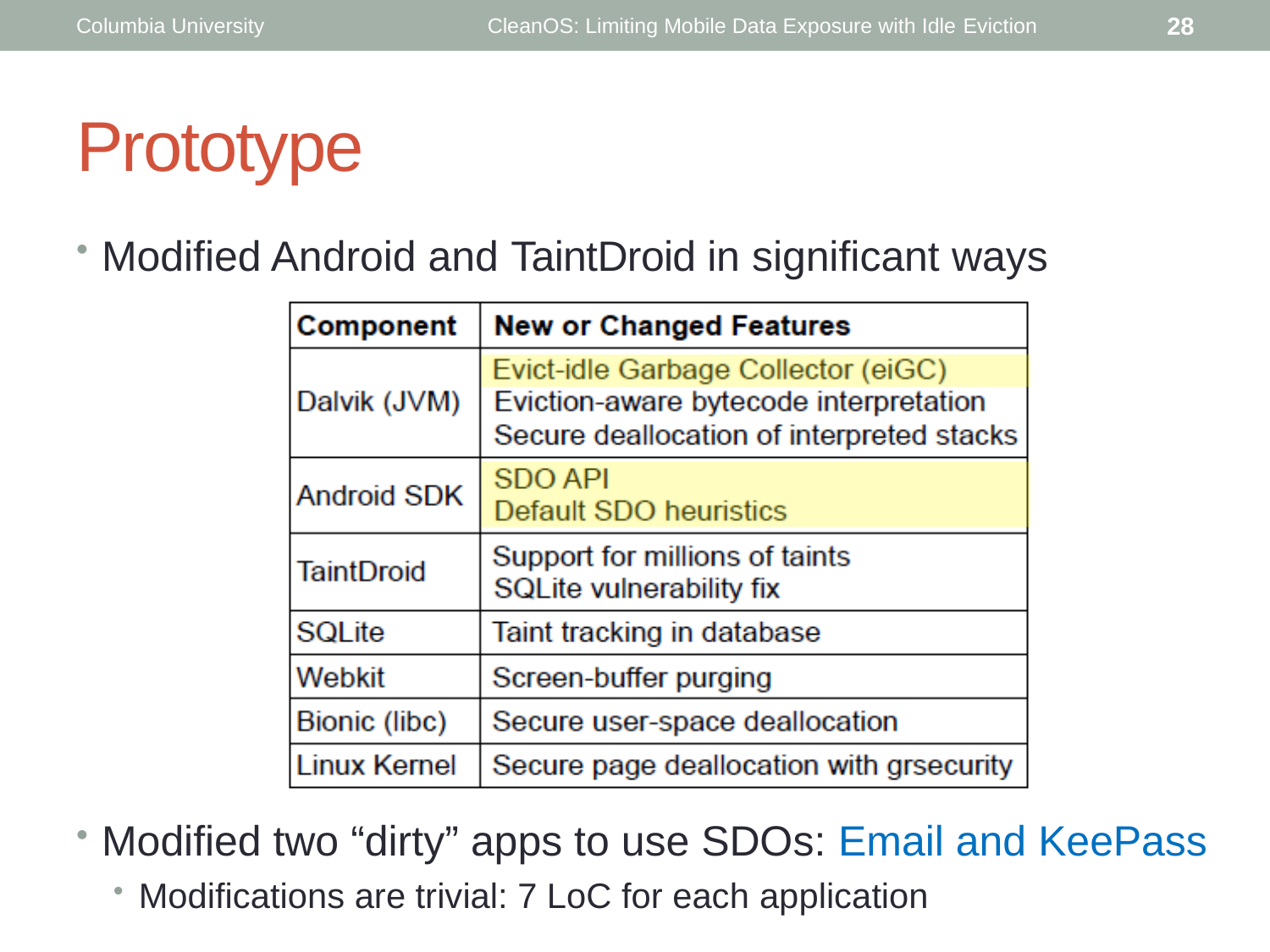

28
Columbia University
CleanOS: Limiting Mobile Data Exposure with Idle Eviction
Prototype
Modified Android and TaintDroid in significant ways

Modified two “dirty” apps to use SDOs: Email and KeePass
Modifications are trivial: 7 LoC for each application